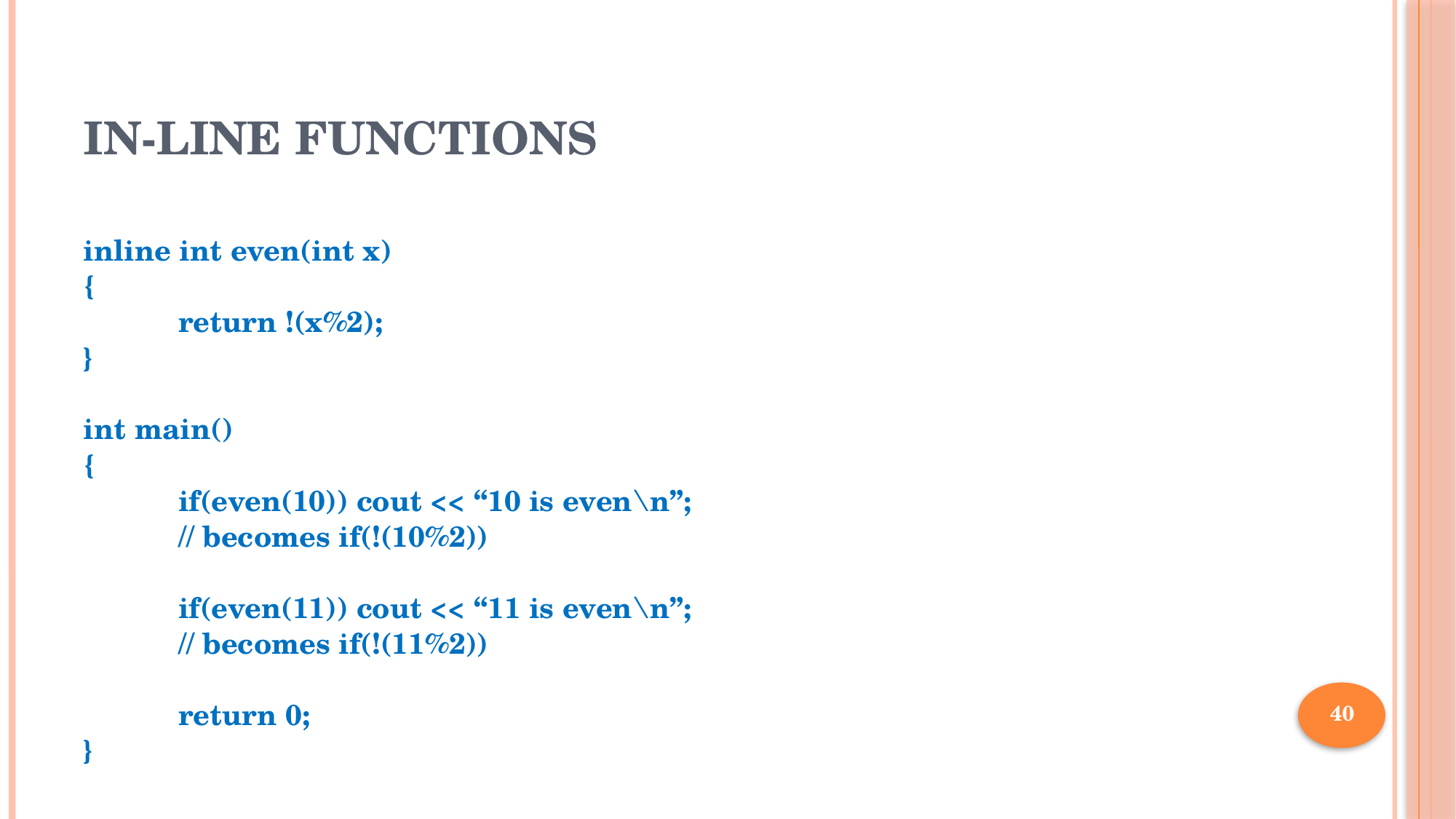

# In-line Functions

inline int even(int x)
{
	return !(x%2);
}

int main()
{
	if(even(10)) cout << “10 is even\n”;
	// becomes if(!(10%2))

	if(even(11)) cout << “11 is even\n”;
	// becomes if(!(11%2))

	return 0;
}
40